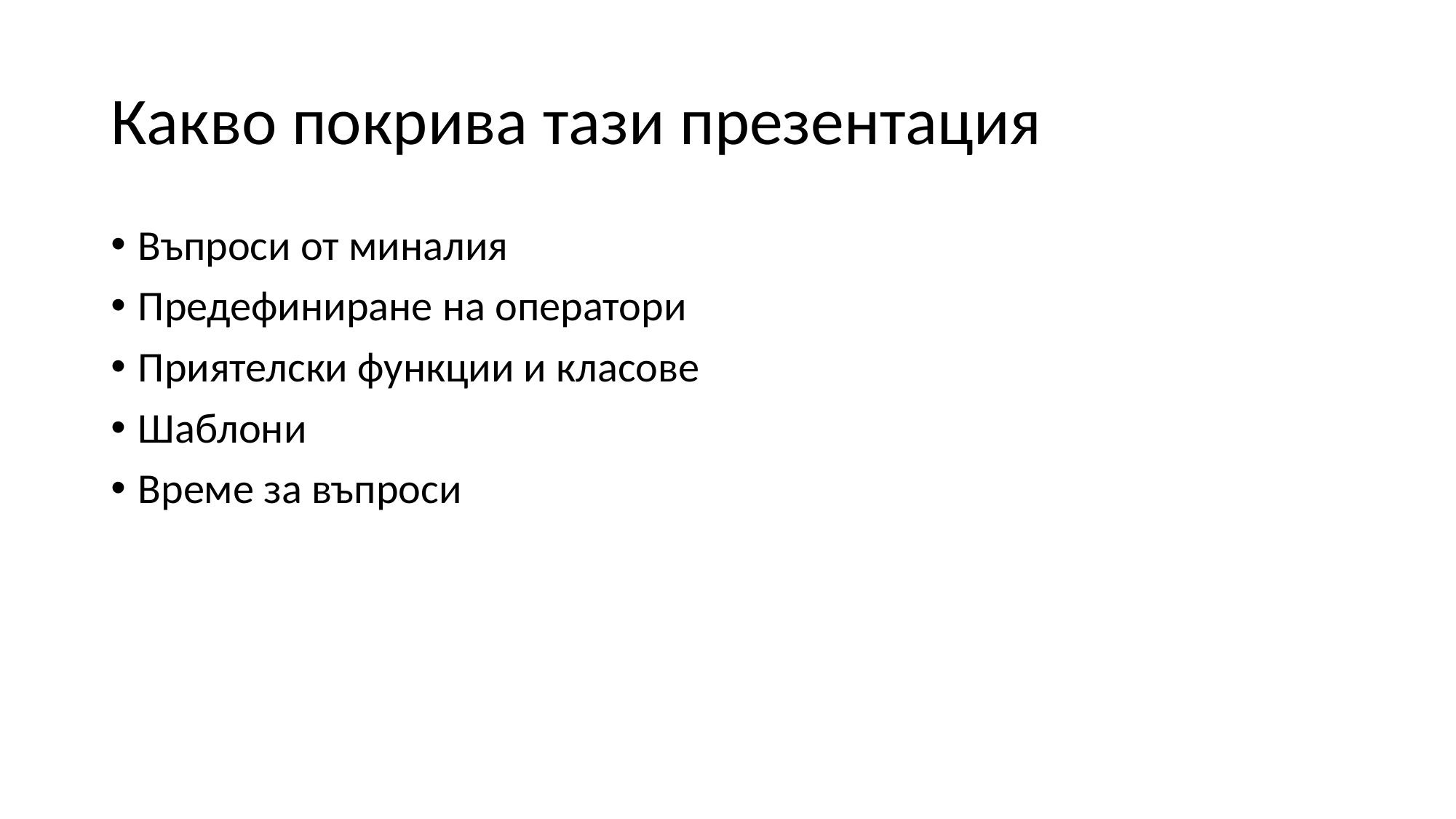

# Какво покрива тази презентация
Въпроси от миналия
Предефиниране на оператори
Приятелски функции и класове
Шаблони
Време за въпроси